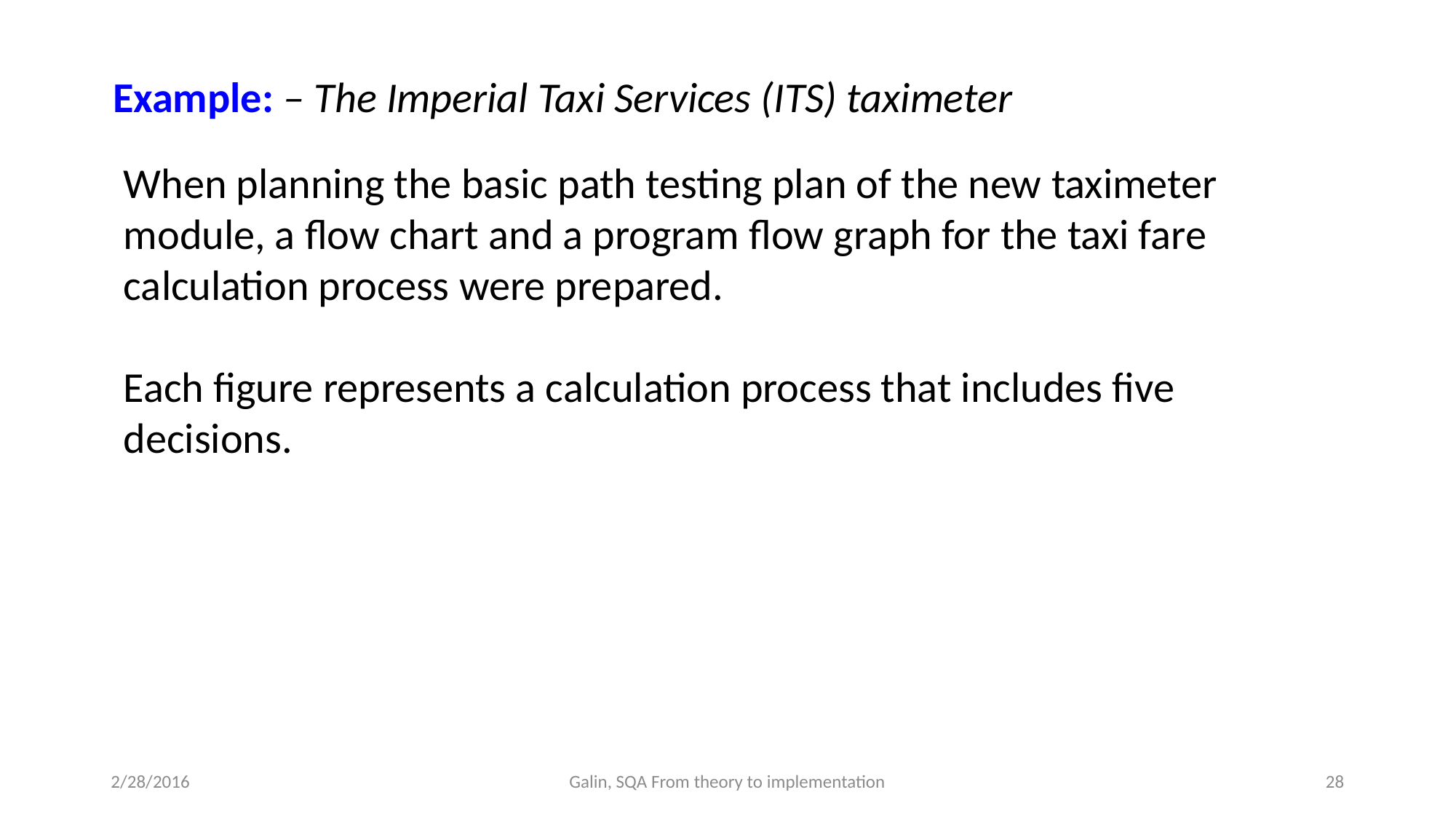

Example: – The Imperial Taxi Services (ITS) taximeter
When planning the basic path testing plan of the new taximeter module, a flow chart and a program flow graph for the taxi fare calculation process were prepared.

Each figure represents a calculation process that includes five decisions.

2/28/2016
Galin, SQA From theory to implementation
28